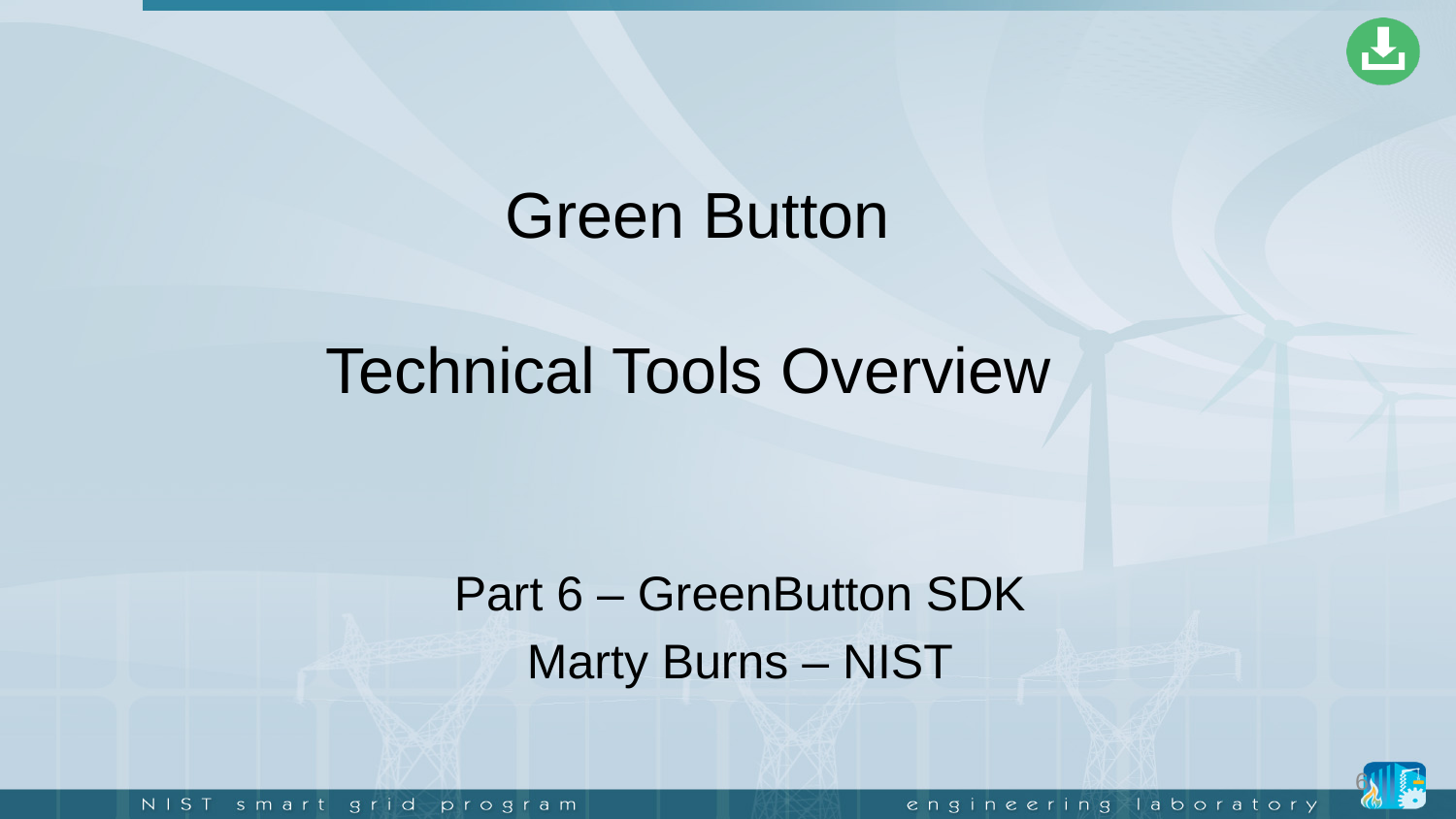

Green Button

Technical Tools Overview
Part 6 – GreenButton SDK
Marty Burns – NIST
6